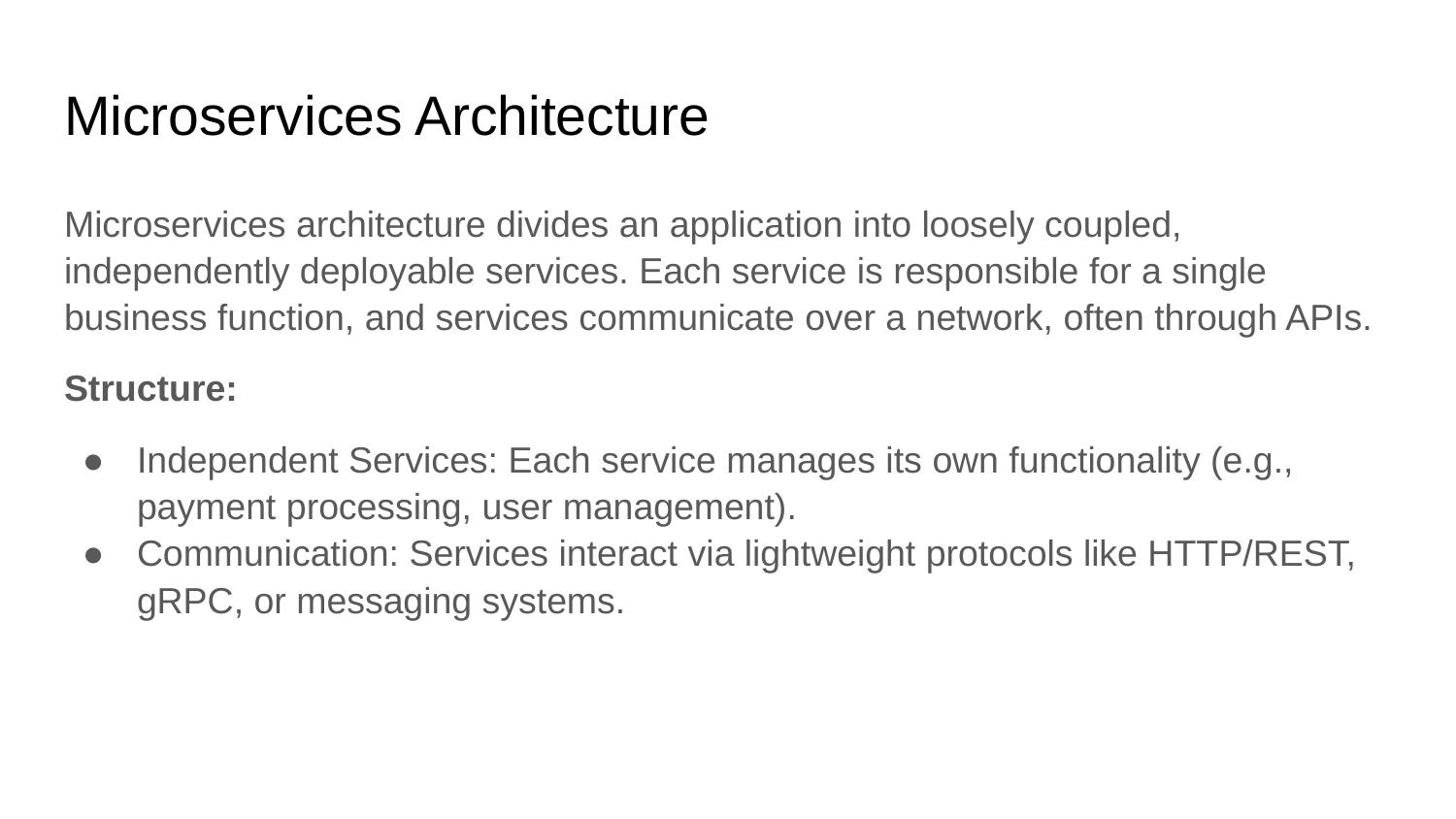

# Microservices Architecture
Microservices architecture divides an application into loosely coupled, independently deployable services. Each service is responsible for a single business function, and services communicate over a network, often through APIs.
Structure:
Independent Services: Each service manages its own functionality (e.g., payment processing, user management).
Communication: Services interact via lightweight protocols like HTTP/REST, gRPC, or messaging systems.